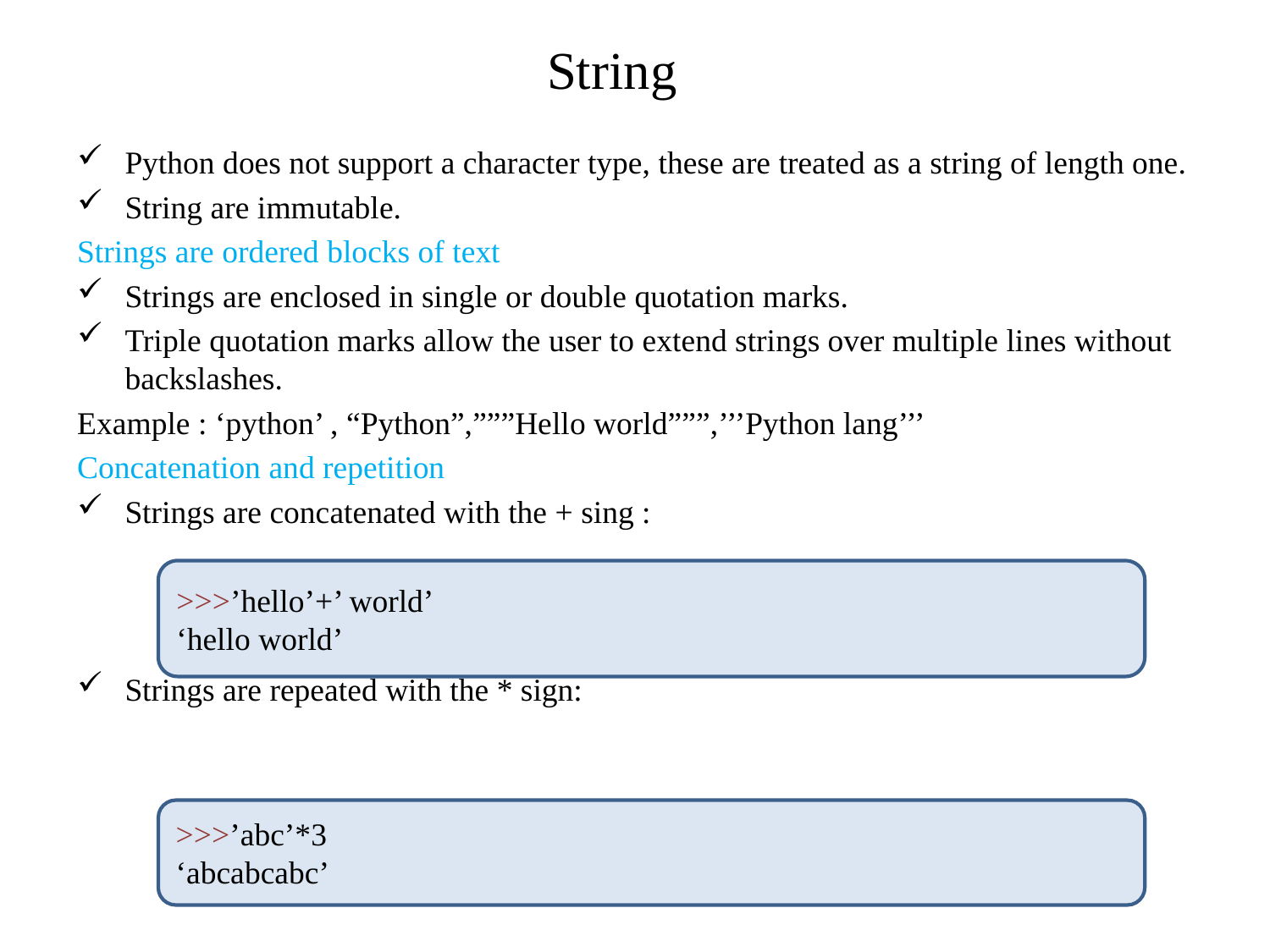

# String
Python does not support a character type, these are treated as a string of length one.
String are immutable.
Strings are ordered blocks of text
Strings are enclosed in single or double quotation marks.
Triple quotation marks allow the user to extend strings over multiple lines without backslashes.
Example : ‘python’ , “Python”,”””Hello world”””,’’’Python lang’’’
Concatenation and repetition
Strings are concatenated with the + sing :

Strings are repeated with the * sign:

>>>’hello’+’ world’
‘hello world’
>>>’abc’*3
‘abcabcabc’